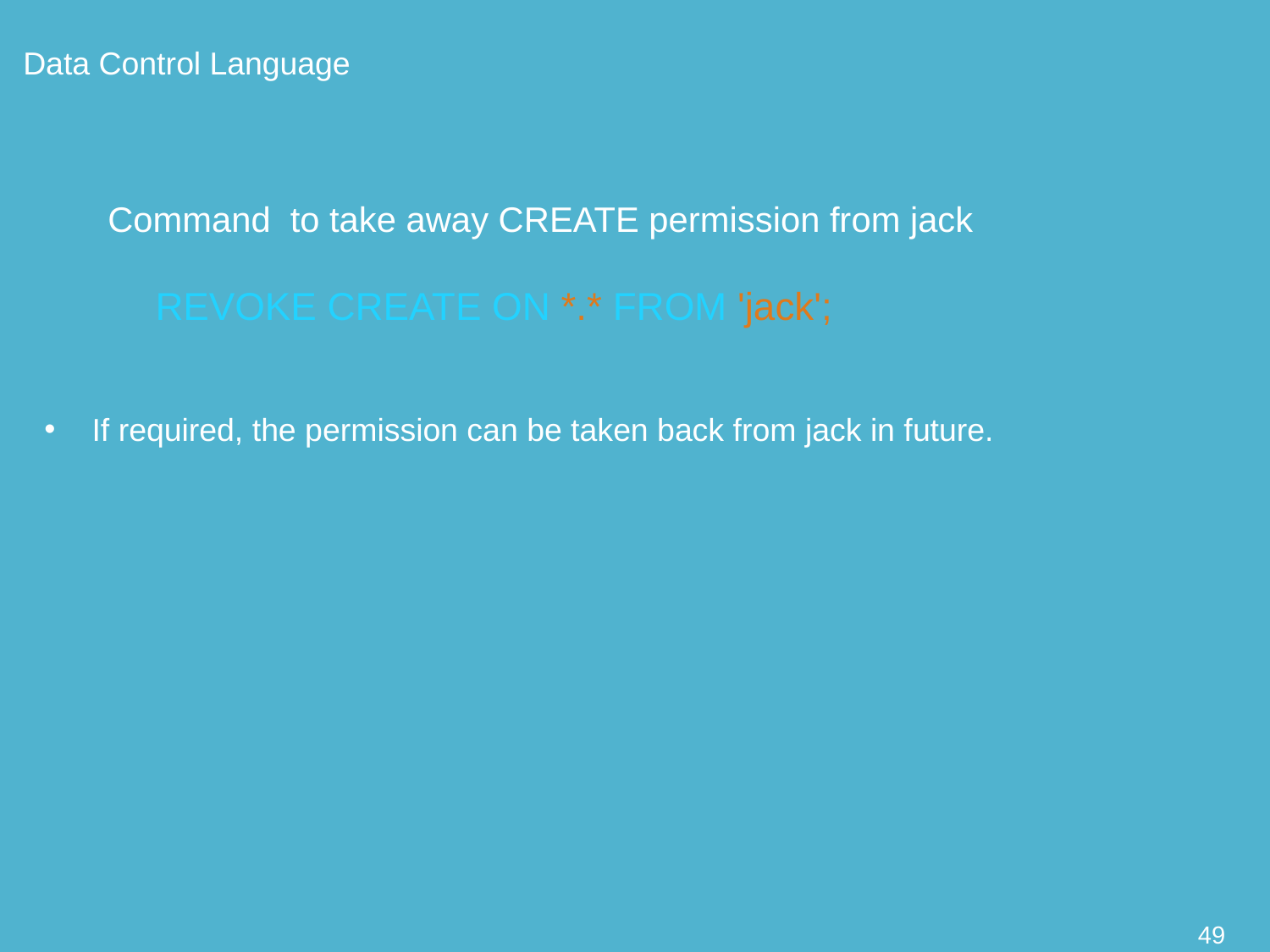

# Data Control Language

Command  to take away CREATE permission from jack

REVOKE CREATE ON *.* FROM 'jack';

If required, the permission can be taken back from jack in future.
49